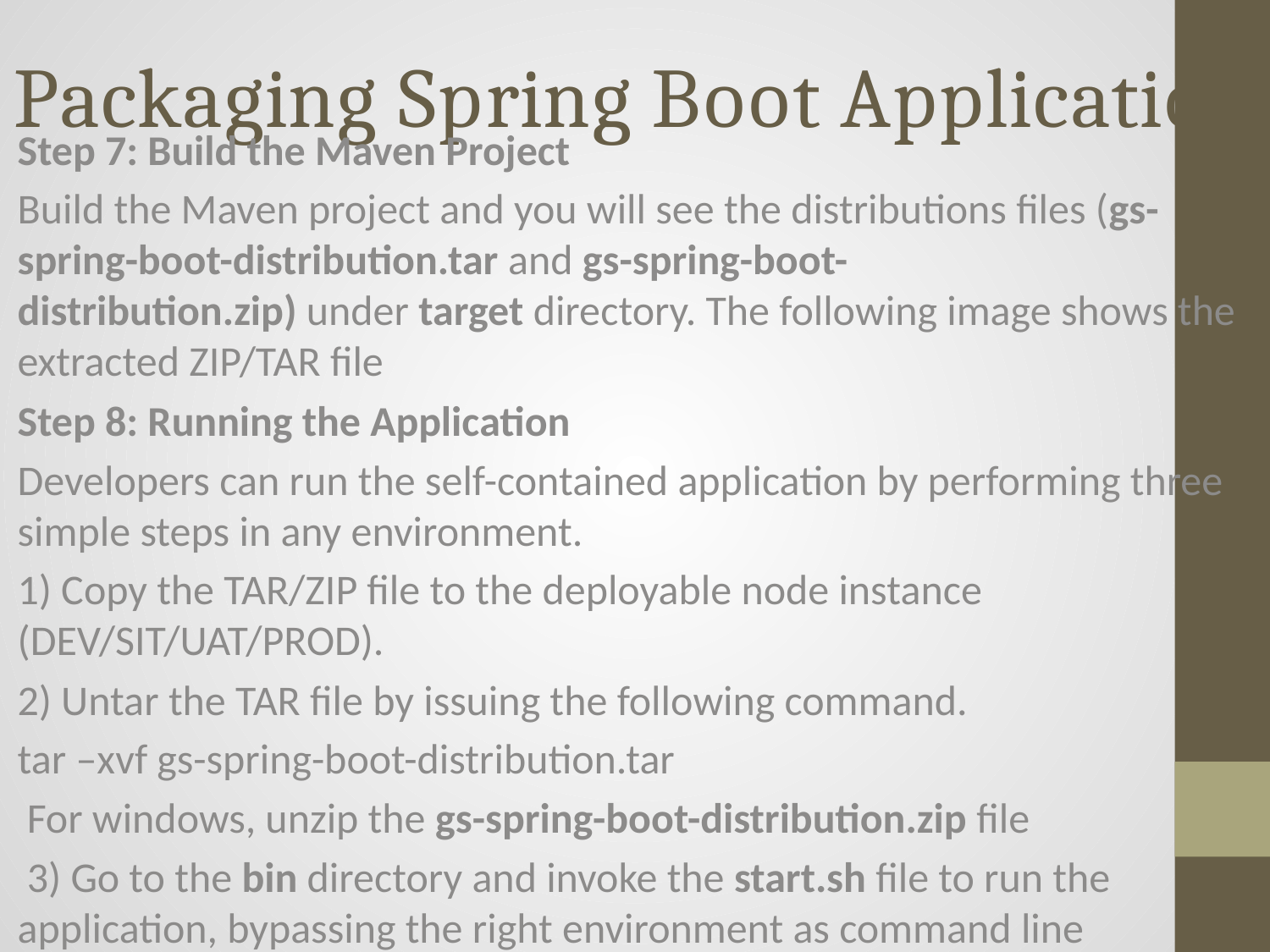

# Packaging Spring Boot Application
Step 7: Build the Maven Project
Build the Maven project and you will see the distributions files (gs-spring-boot-distribution.tar and gs-spring-boot-distribution.zip) under target directory. The following image shows the extracted ZIP/TAR file
Step 8: Running the Application
Developers can run the self-contained application by performing three simple steps in any environment.
1) Copy the TAR/ZIP file to the deployable node instance (DEV/SIT/UAT/PROD).
2) Untar the TAR file by issuing the following command.
tar –xvf gs-spring-boot-distribution.tar
 For windows, unzip the gs-spring-boot-distribution.zip file
 3) Go to the bin directory and invoke the start.sh file to run the application, bypassing the right environment as command line parameter.
The above steps can be automated through CI (Jenkins/Hudson).